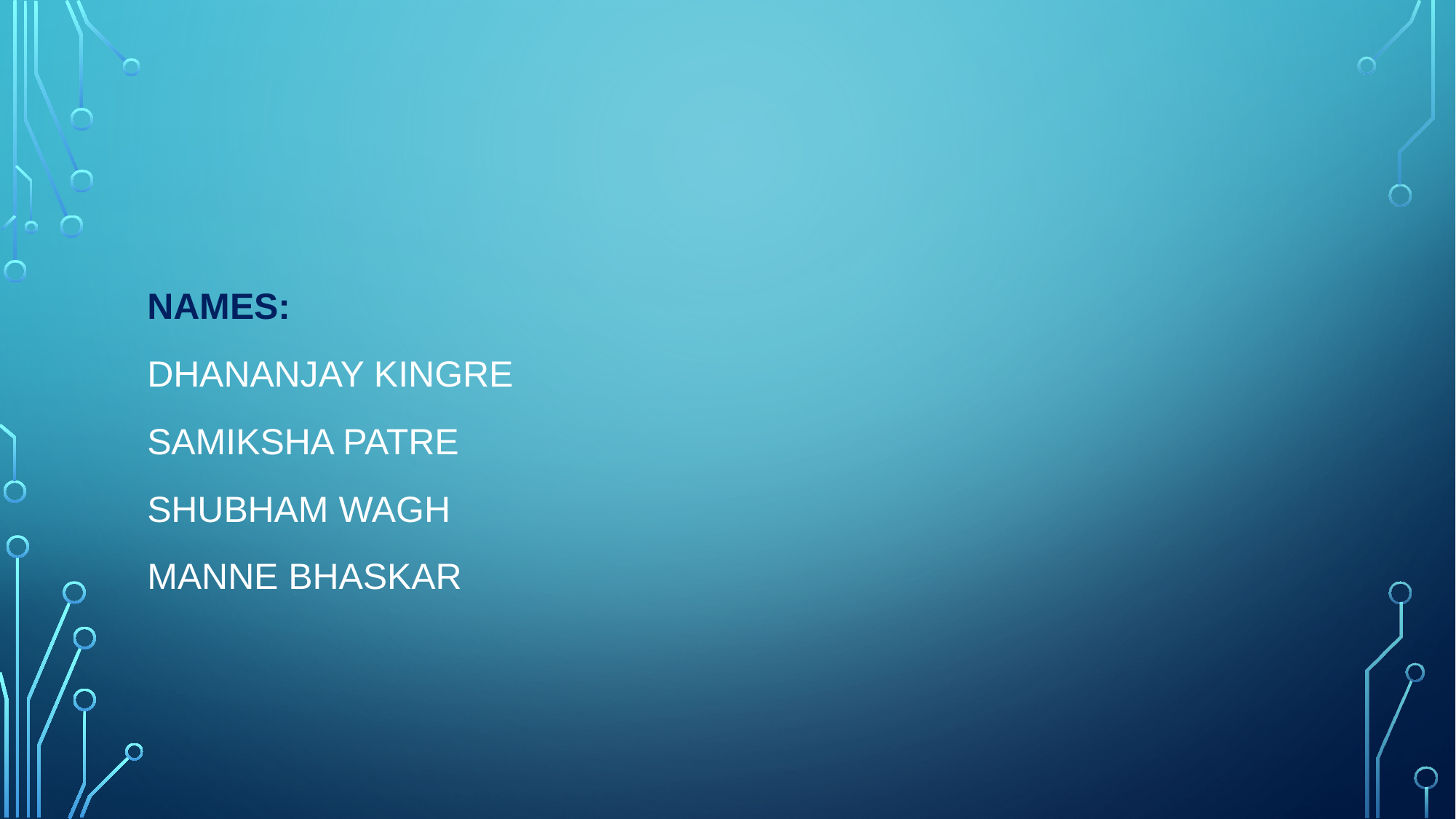

#
NAMES:
DHANANJAY KINGRE
SAMIKSHA PATRE
SHUBHAM WAGH
MANNE BHASKAR